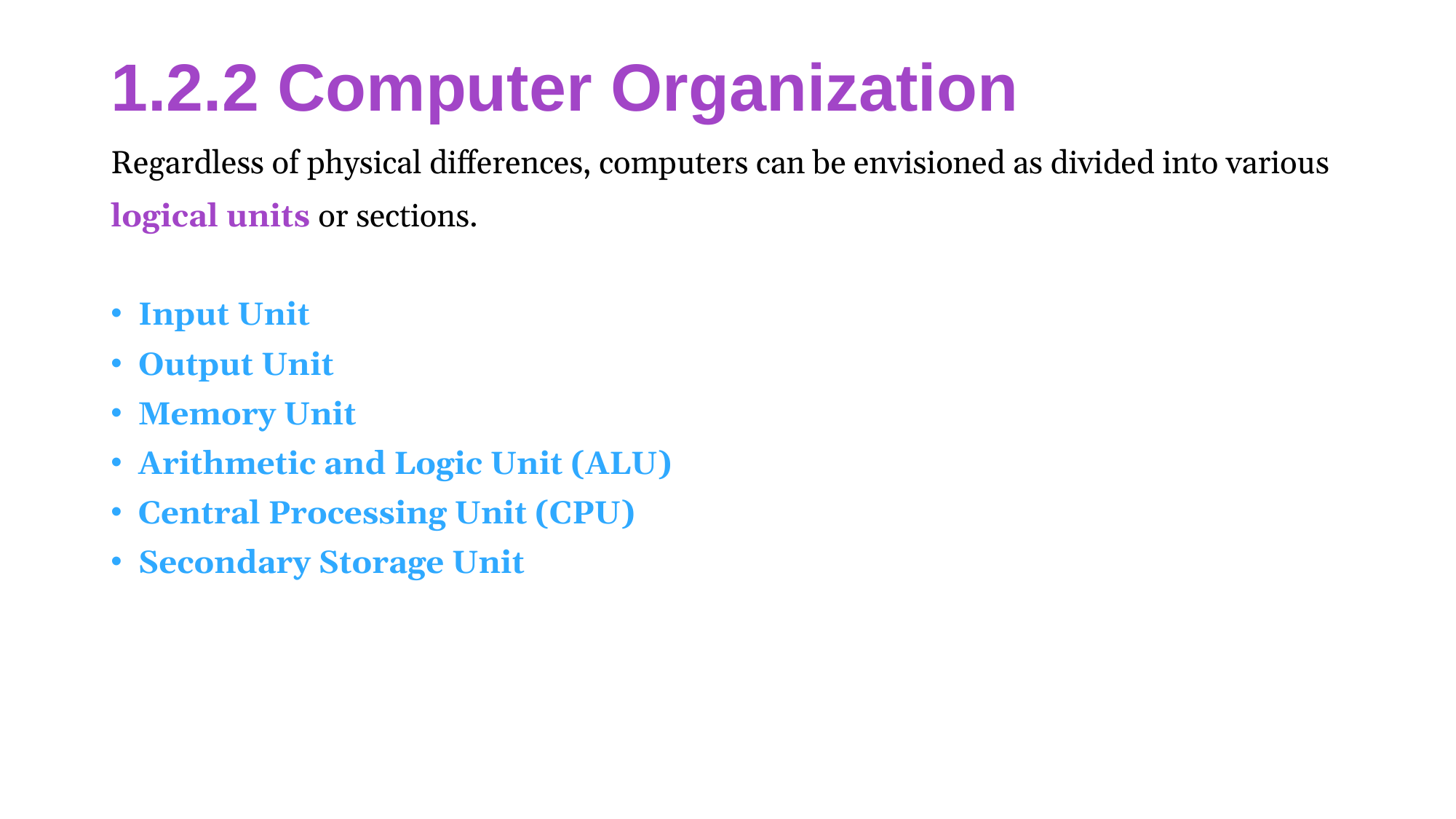

# 1.2.2 Computer Organization
Regardless of physical differences, computers can be envisioned as divided into various
logical units or sections.

Input Unit
Output Unit
Memory Unit
Arithmetic and Logic Unit (ALU)
Central Processing Unit (CPU)
Secondary Storage Unit